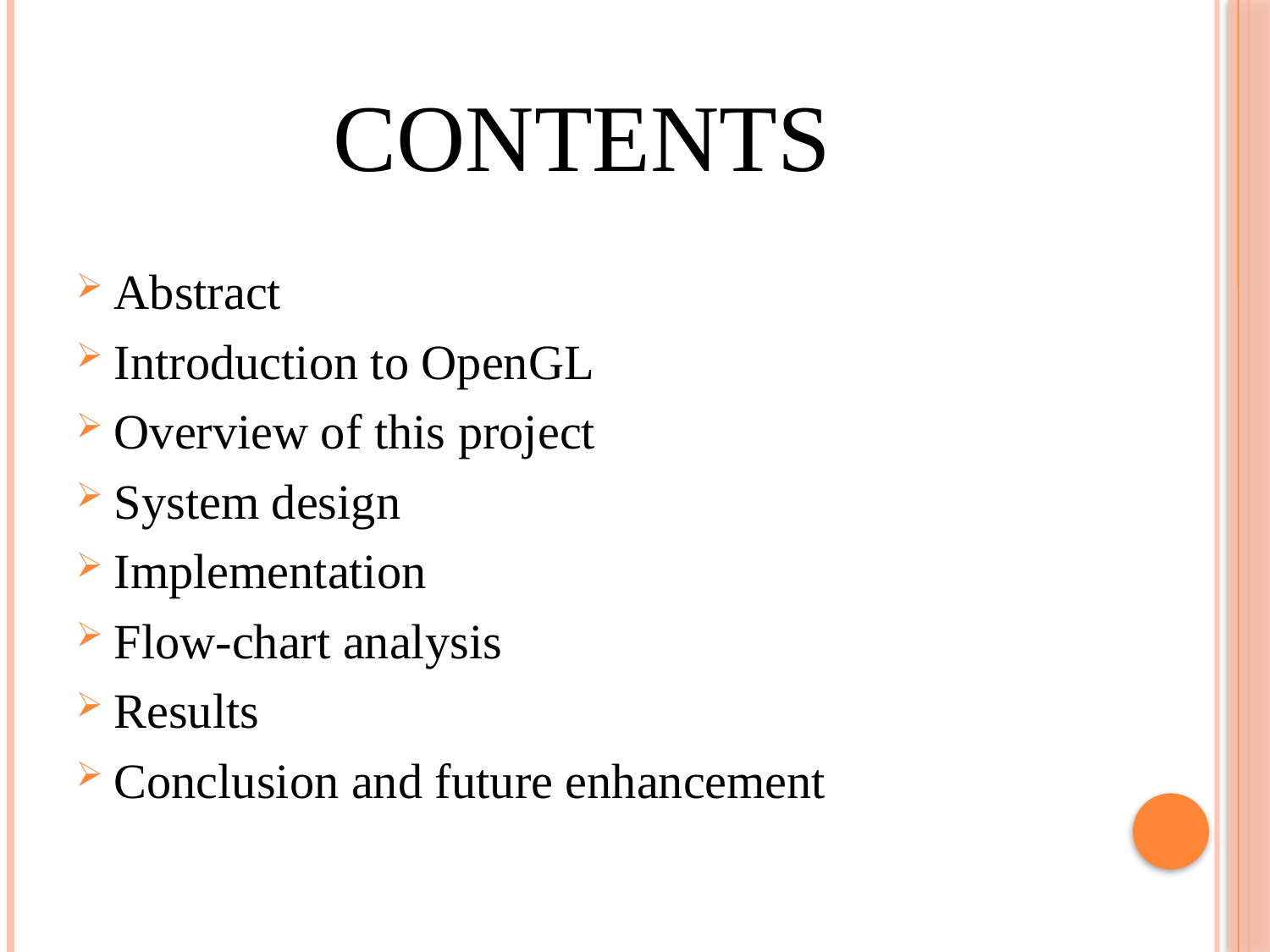

# Contents
Abstract
Introduction to OpenGL
Overview of this project
System design
Implementation
Flow-chart analysis
Results
Conclusion and future enhancement